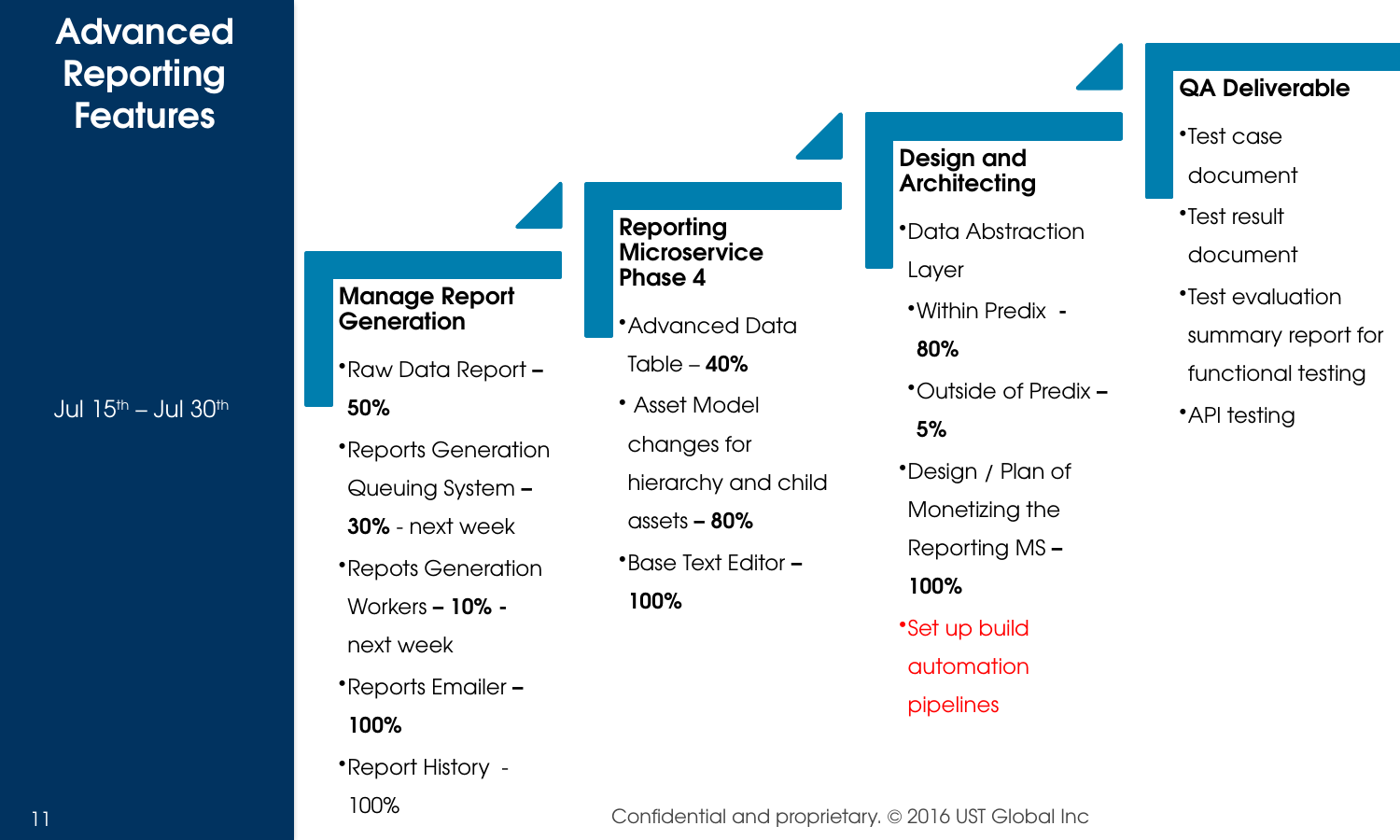

# Advanced Reporting Features
Manage Report Generation
Raw Data Report – 50%
Reports Generation Queuing System – 30% - next week
Repots Generation Workers – 10% - next week
Reports Emailer – 100%
Report History  - 100%
Reporting Microservice Phase 4
Advanced Data Table – 40%
 Asset Model changes for hierarchy and child assets – 80%
Base Text Editor – 100%
Design and Architecting
Data Abstraction Layer
Within Predix  - 80%
Outside of Predix – 5%
Design / Plan of Monetizing the Reporting MS – 100%
Set up build automation pipelines
QA Deliverable
Test case document
Test result document
Test evaluation summary report for functional testing
API testing
Jul 15th – Jul 30th
11